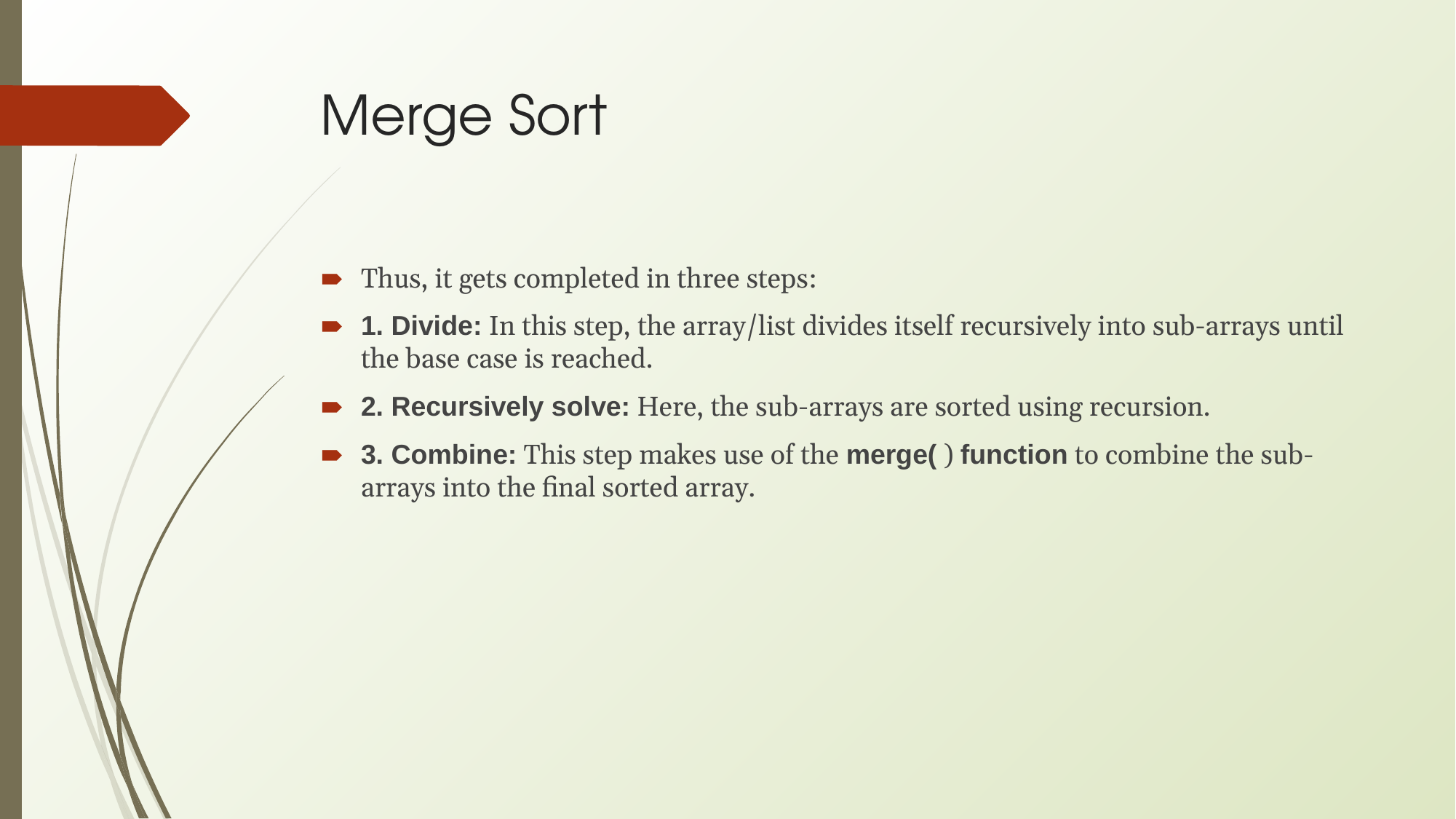

# Merge Sort
Thus, it gets completed in three steps:
1. Divide: In this step, the array/list divides itself recursively into sub-arrays until the base case is reached.
2. Recursively solve: Here, the sub-arrays are sorted using recursion.
3. Combine: This step makes use of the merge( ) function to combine the sub-arrays into the final sorted array.